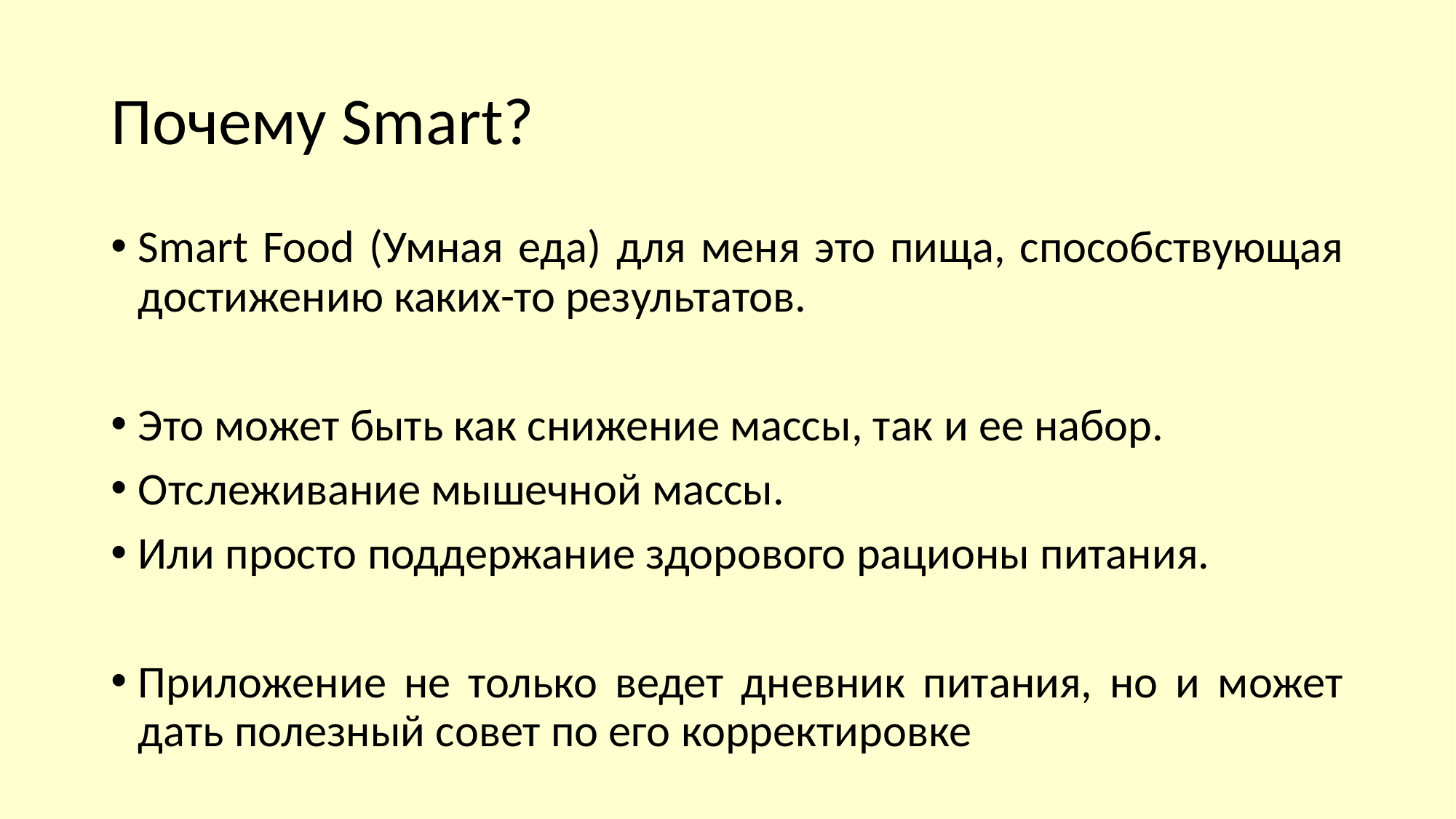

# Почему Smart?
Smart Food (Умная еда) для меня это пища, способствующая достижению каких-то результатов.

Это может быть как снижение массы, так и ее набор.
Отслеживание мышечной массы.
Или просто поддержание здорового рационы питания.

Приложение не только ведет дневник питания, но и может дать полезный совет по его корректировке